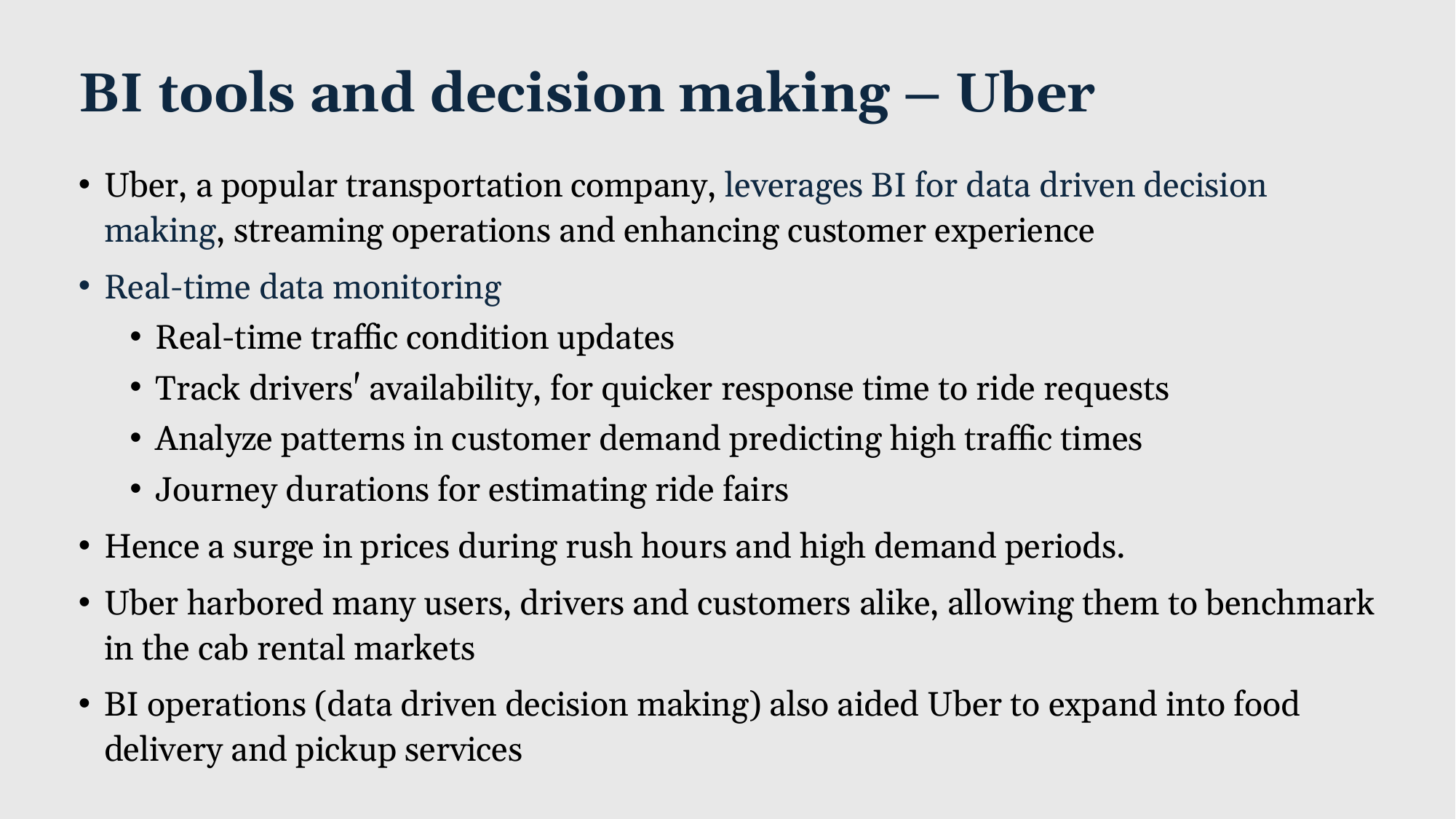

# BI tools and decision making – Uber
Uber, a popular transportation company, leverages BI for data driven decision making, streaming operations and enhancing customer experience
Real-time data monitoring
Real-time traffic condition updates
Track drivers' availability, for quicker response time to ride requests
Analyze patterns in customer demand predicting high traffic times
Journey durations for estimating ride fairs
Hence a surge in prices during rush hours and high demand periods.
Uber harbored many users, drivers and customers alike, allowing them to benchmark in the cab rental markets
BI operations (data driven decision making) also aided Uber to expand into food delivery and pickup services